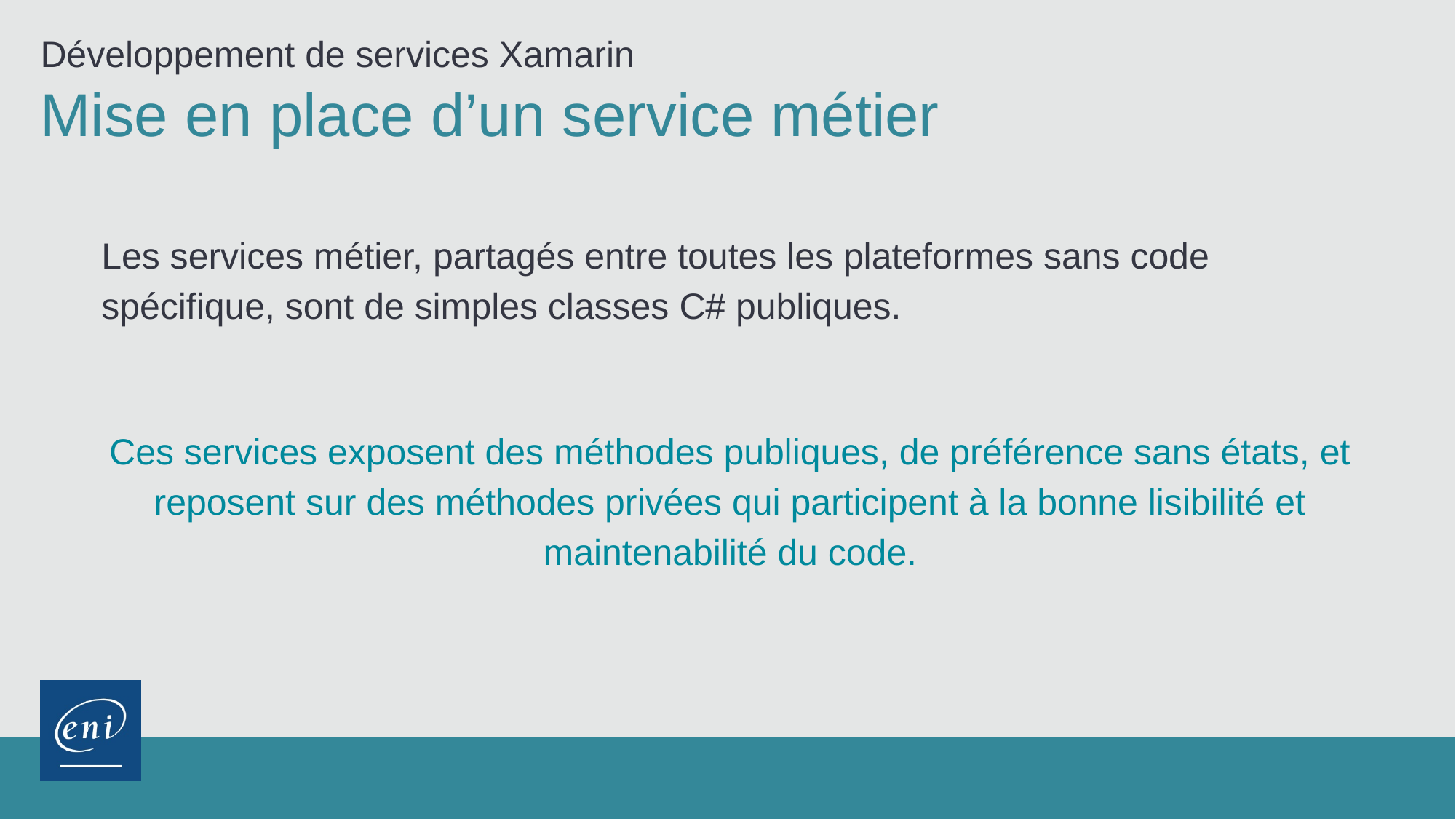

Développement de services Xamarin
Mise en place d’un service métier
Les services métier, partagés entre toutes les plateformes sans code spécifique, sont de simples classes C# publiques.

Ces services exposent des méthodes publiques, de préférence sans états, et reposent sur des méthodes privées qui participent à la bonne lisibilité et maintenabilité du code.